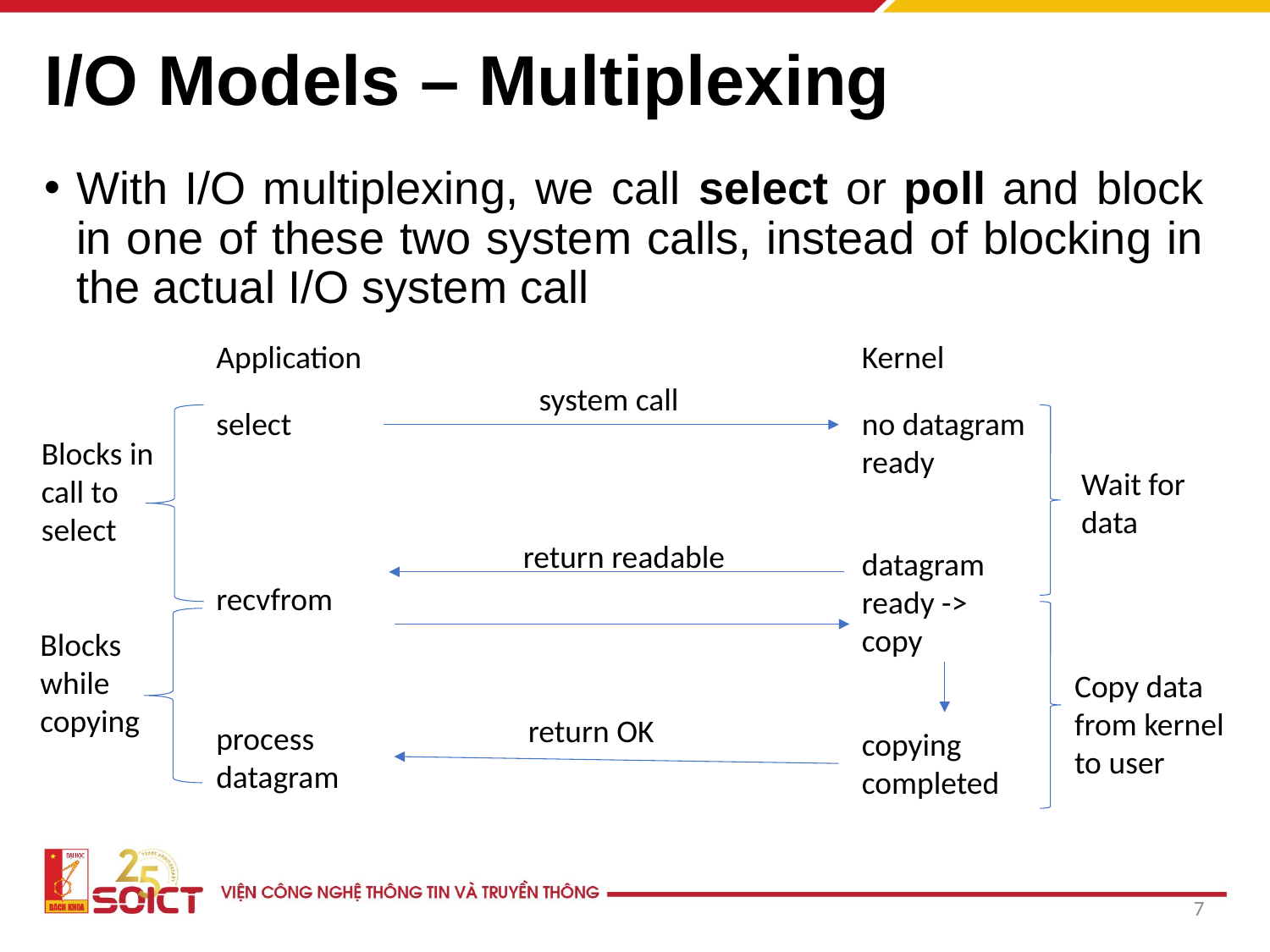

# I/O Models – Multiplexing
With I/O multiplexing, we call select or poll and block in one of these two system calls, instead of blocking in the actual I/O system call
Application
Kernel
system call
select
no datagram ready

Blocks in call to select
Wait for data
return readable
datagram ready -> copy
recvfrom

Blocks while copying
Copy data from kernel to user
return OK
process datagram
copying completed
7